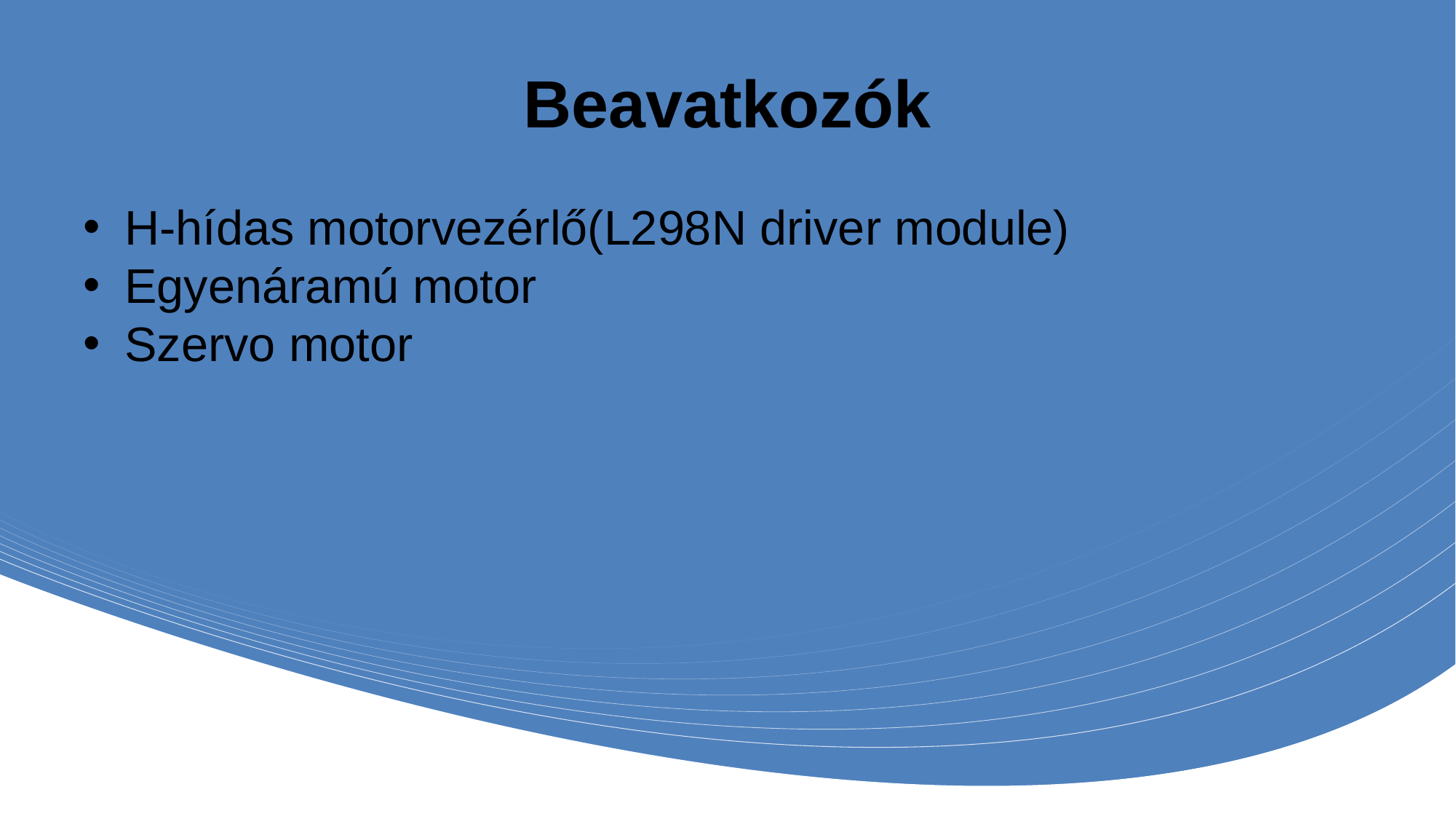

# Beavatkozók
H-hídas motorvezérlő(L298N driver module)
Egyenáramú motor
Szervo motor